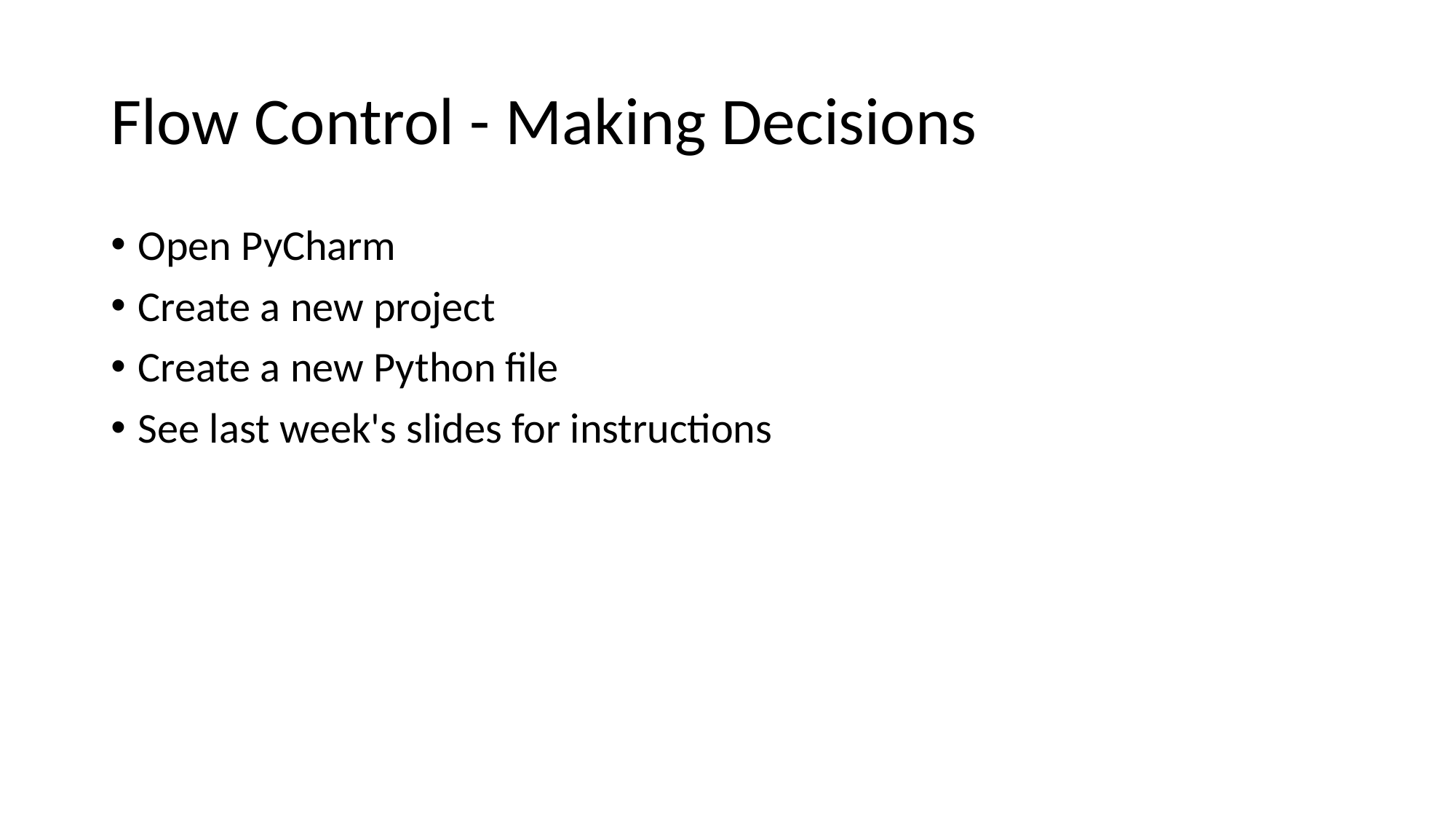

# Flow Control - Making Decisions
Open PyCharm
Create a new project
Create a new Python file
See last week's slides for instructions